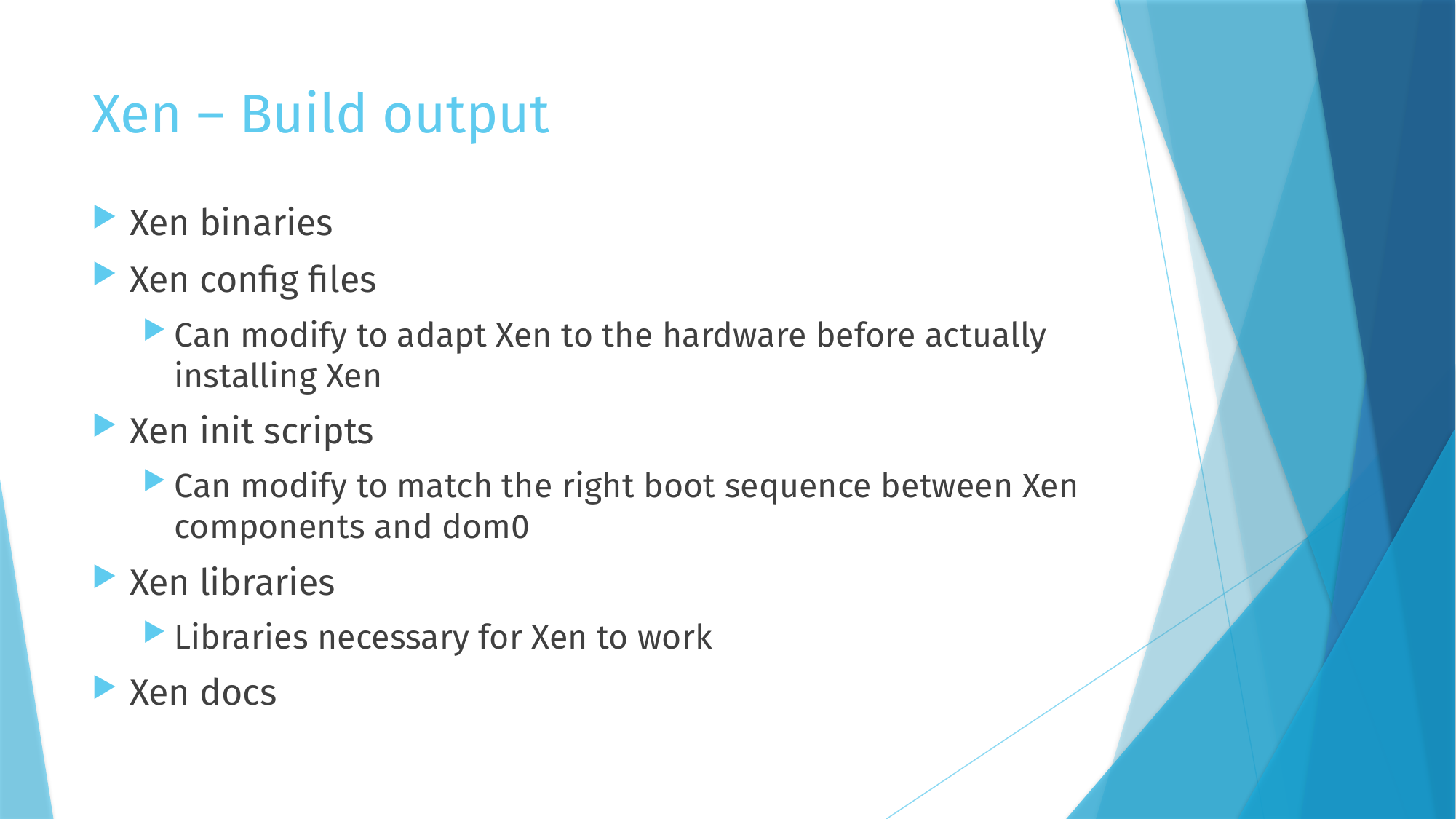

# Xen – Build output
Xen binaries
Xen config files
Can modify to adapt Xen to the hardware before actually installing Xen
Xen init scripts
Can modify to match the right boot sequence between Xen components and dom0
Xen libraries
Libraries necessary for Xen to work
Xen docs